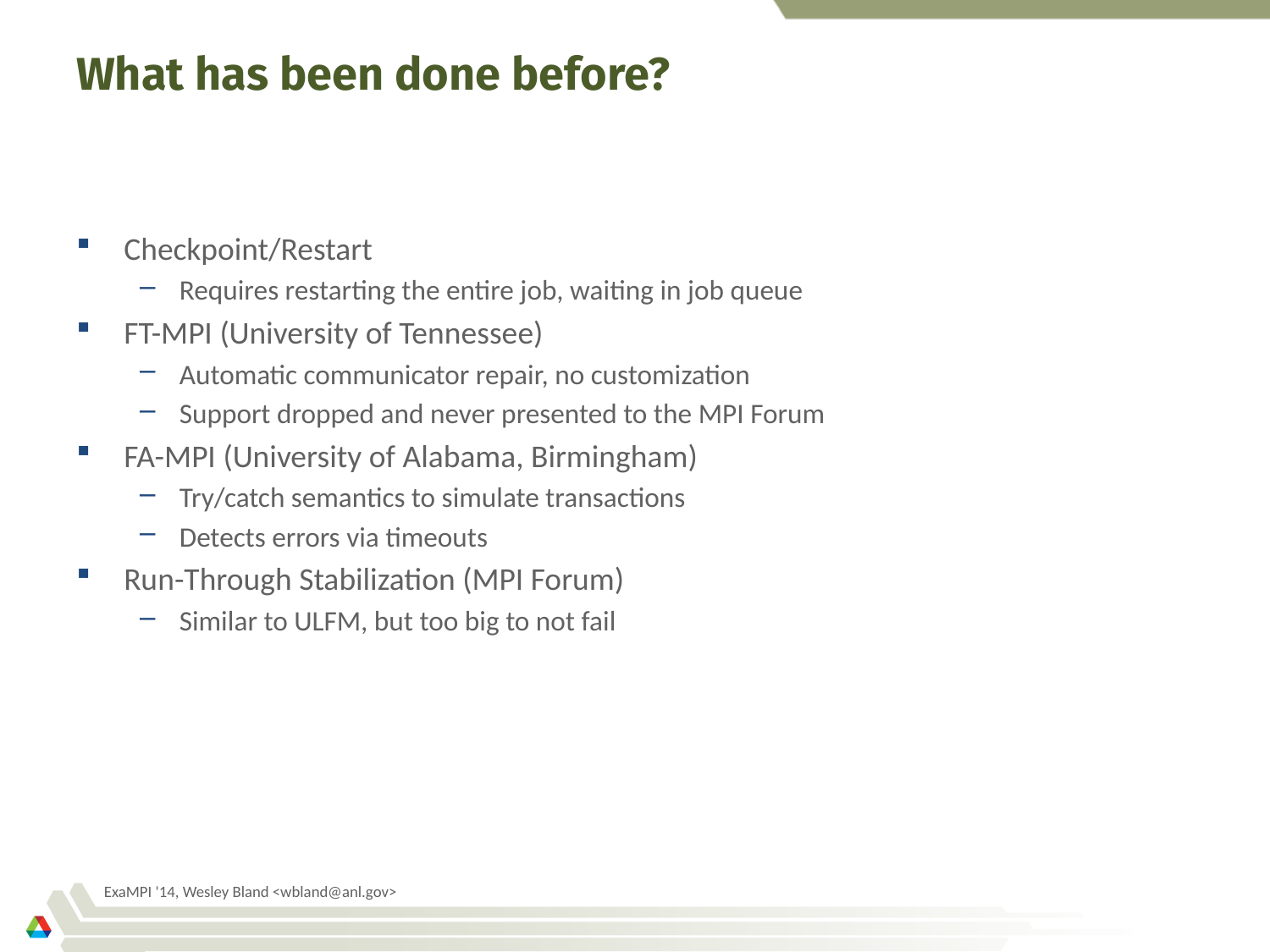

# What has been done before?
Checkpoint/Restart
Requires restarting the entire job, waiting in job queue
FT-MPI (University of Tennessee)
Automatic communicator repair, no customization
Support dropped and never presented to the MPI Forum
FA-MPI (University of Alabama, Birmingham)
Try/catch semantics to simulate transactions
Detects errors via timeouts
Run-Through Stabilization (MPI Forum)
Similar to ULFM, but too big to not fail
ExaMPI '14, Wesley Bland <wbland@anl.gov>